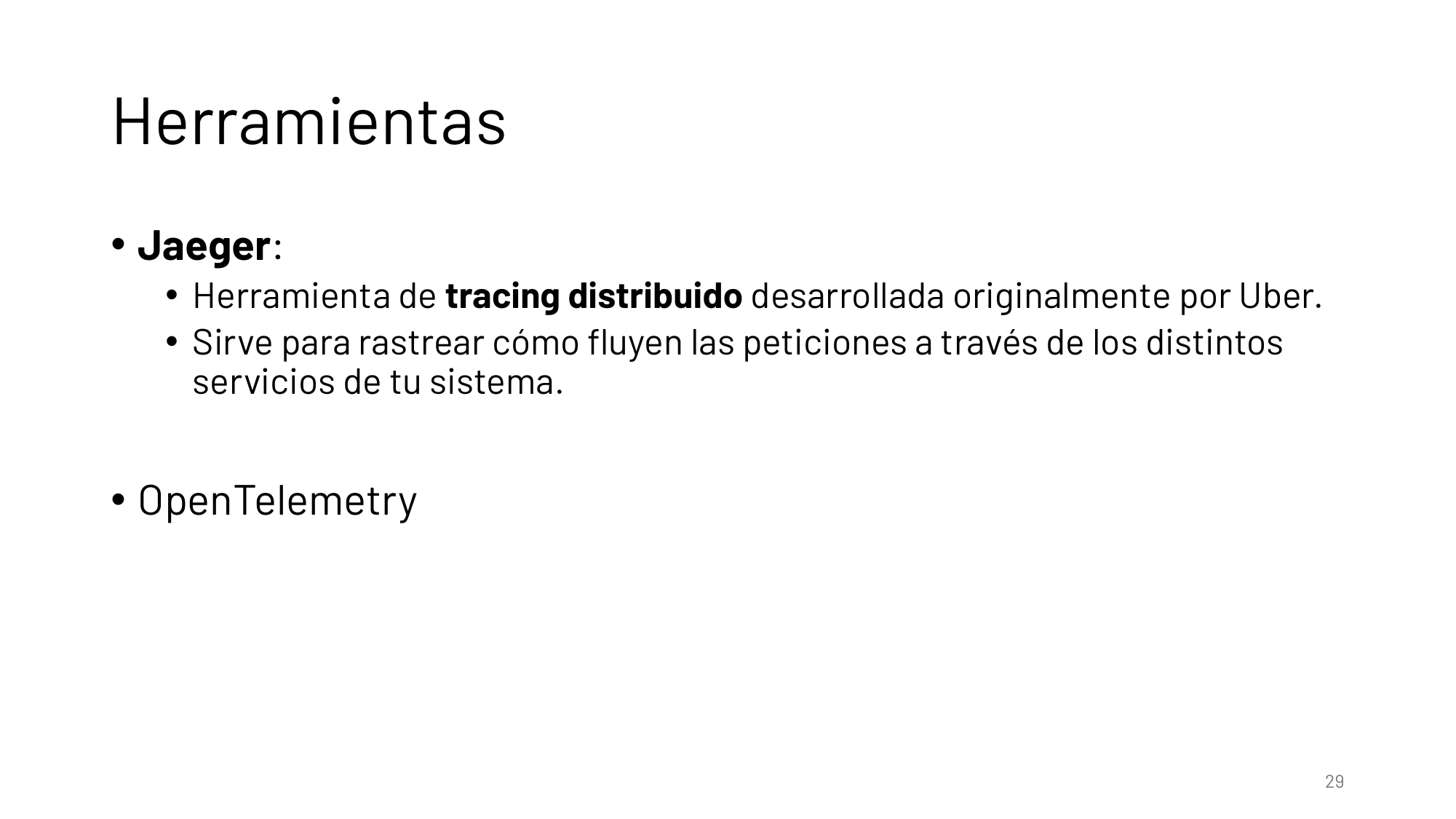

# Herramientas
Jaeger:
Herramienta de tracing distribuido desarrollada originalmente por Uber.
Sirve para rastrear cómo fluyen las peticiones a través de los distintos servicios de tu sistema.

OpenTelemetry
29